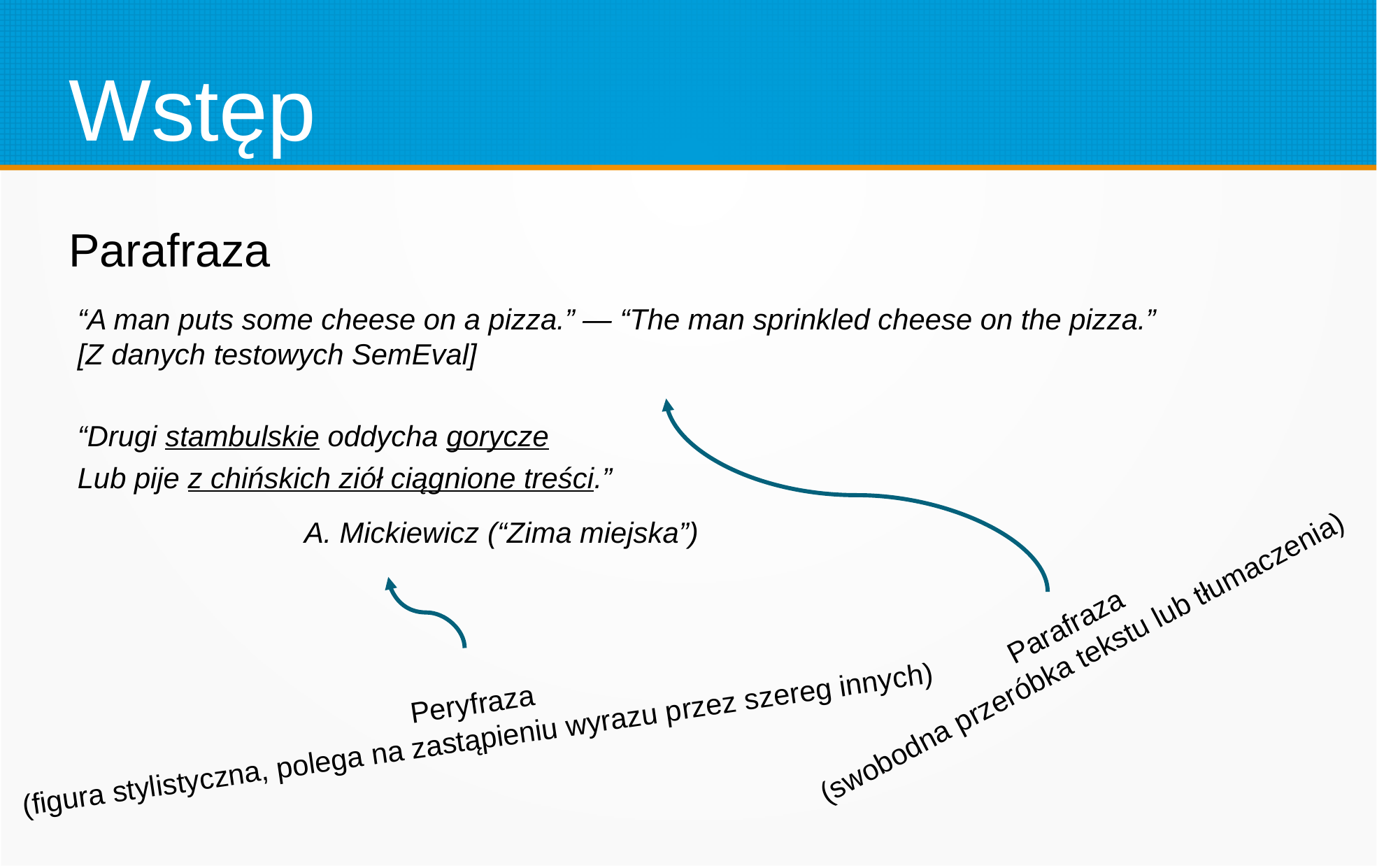

Wstęp
Parafraza
“A man puts some cheese on a pizza.” — “The man sprinkled cheese on the pizza.”
[Z danych testowych SemEval]

“Drugi stambulskie oddycha gorycze
Lub pije z chińskich ziół ciągnione treści.”
A. Mickiewicz (“Zima miejska”)

Parafraza
(swobodna przeróbka tekstu lub tłumaczenia)
Peryfraza
(figura stylistyczna, polega na zastąpieniu wyrazu przez szereg innych)